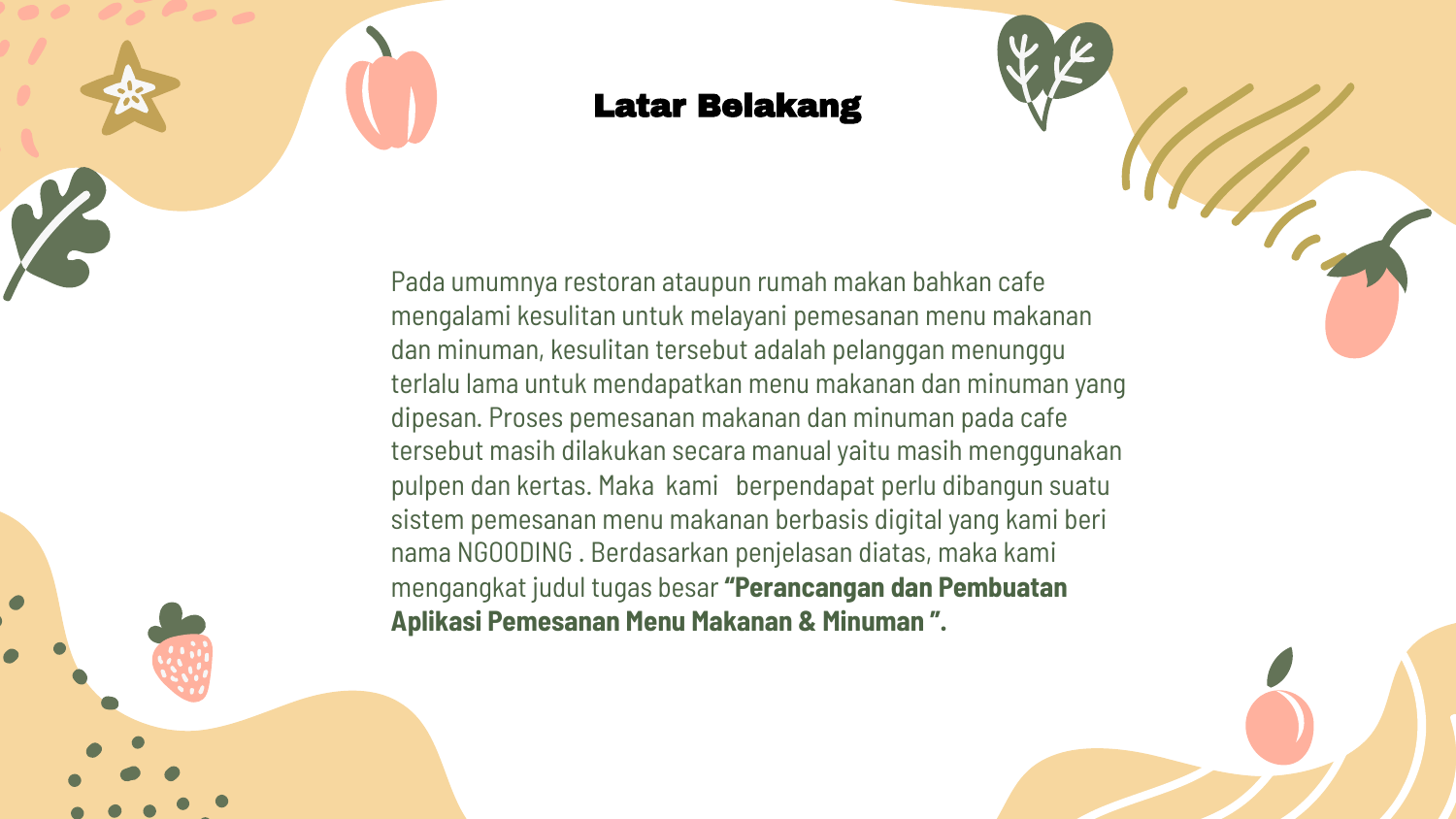

Latar Belakang

	Pada umumnya restoran ataupun rumah makan bahkan cafe mengalami kesulitan untuk melayani pemesanan menu makanan dan minuman, kesulitan tersebut adalah pelanggan menunggu terlalu lama untuk mendapatkan menu makanan dan minuman yang dipesan. Proses pemesanan makanan dan minuman pada cafe tersebut masih dilakukan secara manual yaitu masih menggunakan pulpen dan kertas. Maka  kami   berpendapat perlu dibangun suatu sistem pemesanan menu makanan berbasis digital yang kami beri nama NGOODING . Berdasarkan penjelasan diatas, maka kami mengangkat judul tugas besar “Perancangan dan Pembuatan Aplikasi Pemesanan Menu Makanan & Minuman ”.